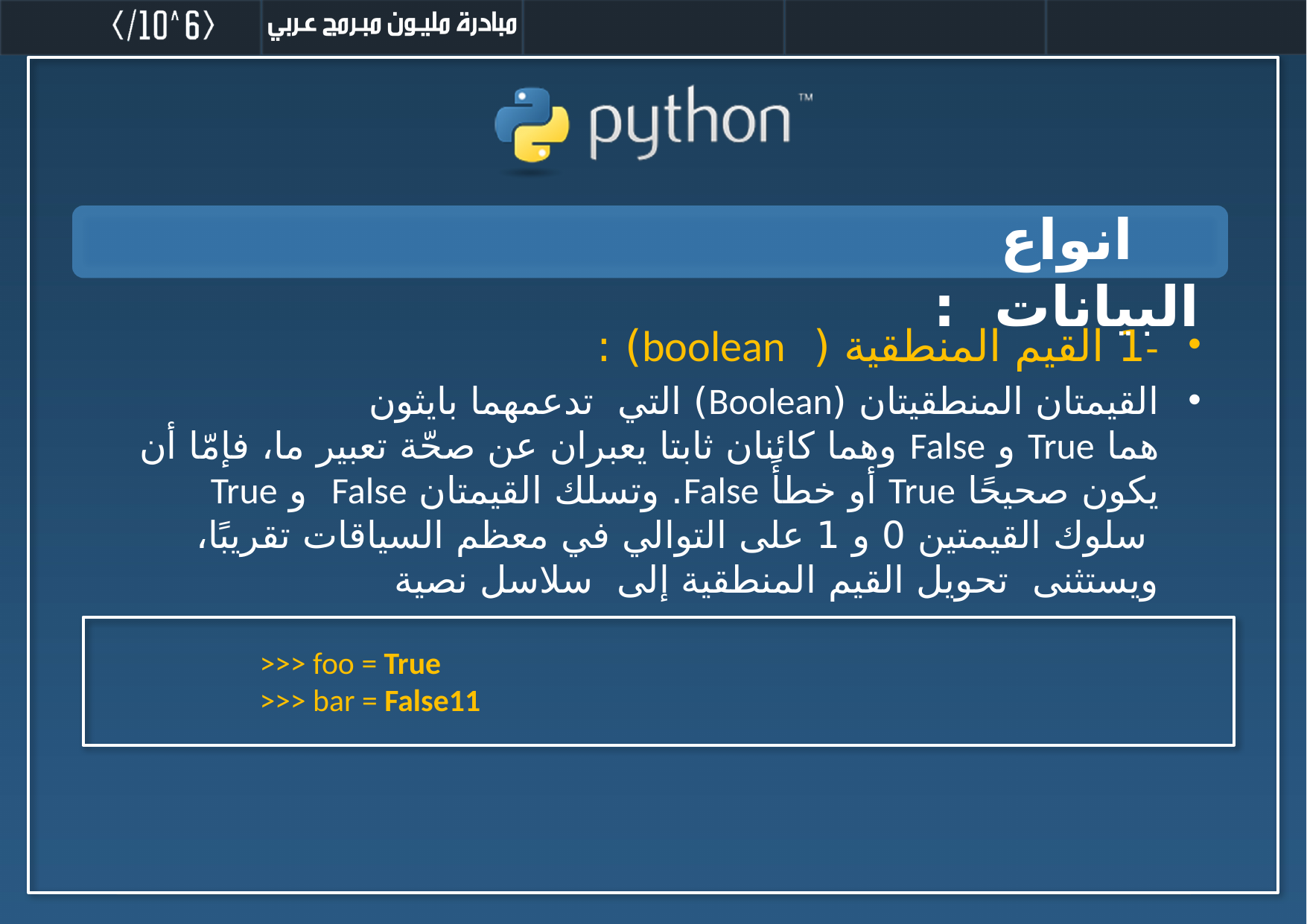

انواع البيانات  :
-1 القيم المنطقية (  boolean) :
القيمتان المنطقيتان (Boolean) التي  تدعمهما بايثون هما True و False وهما كائنان ثابتا يعبران عن صحّة تعبير ما، فإمّا أن يكون صحيحًا True أو خطأً False. وتسلك القيمتان False  و True  سلوك القيمتين 0 و 1 على التوالي في معظم السياقات تقريبًا، ويستثنى  تحويل القيم المنطقية إلى  سلاسل نصية

>>> foo = True
>>> bar = False11